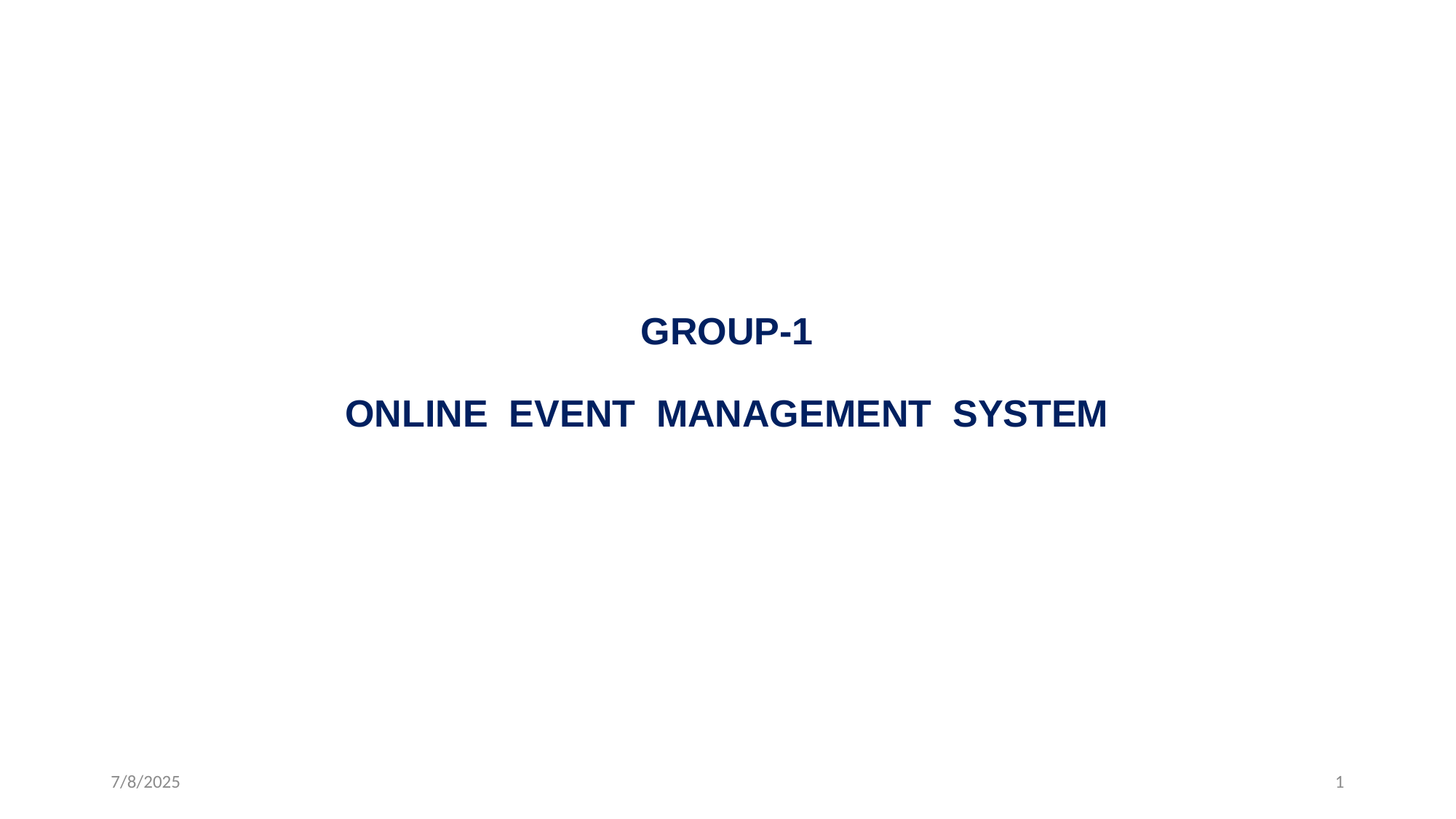

# GROUP-1 ONLINE  EVENT  MANAGEMENT  SYSTEM

7/8/2025

1